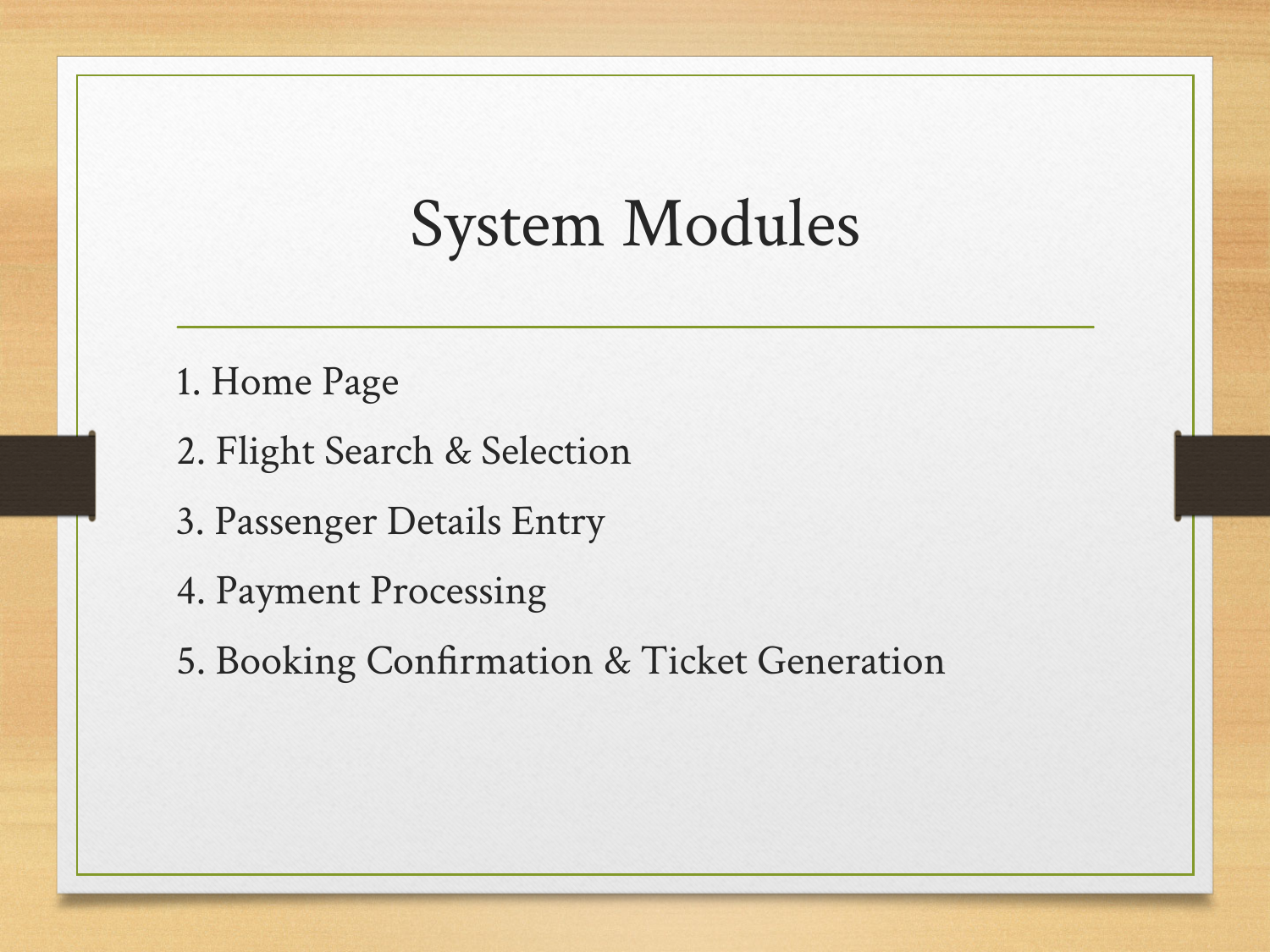

# System Modules
1. Home Page
2. Flight Search & Selection
3. Passenger Details Entry
4. Payment Processing
5. Booking Confirmation & Ticket Generation